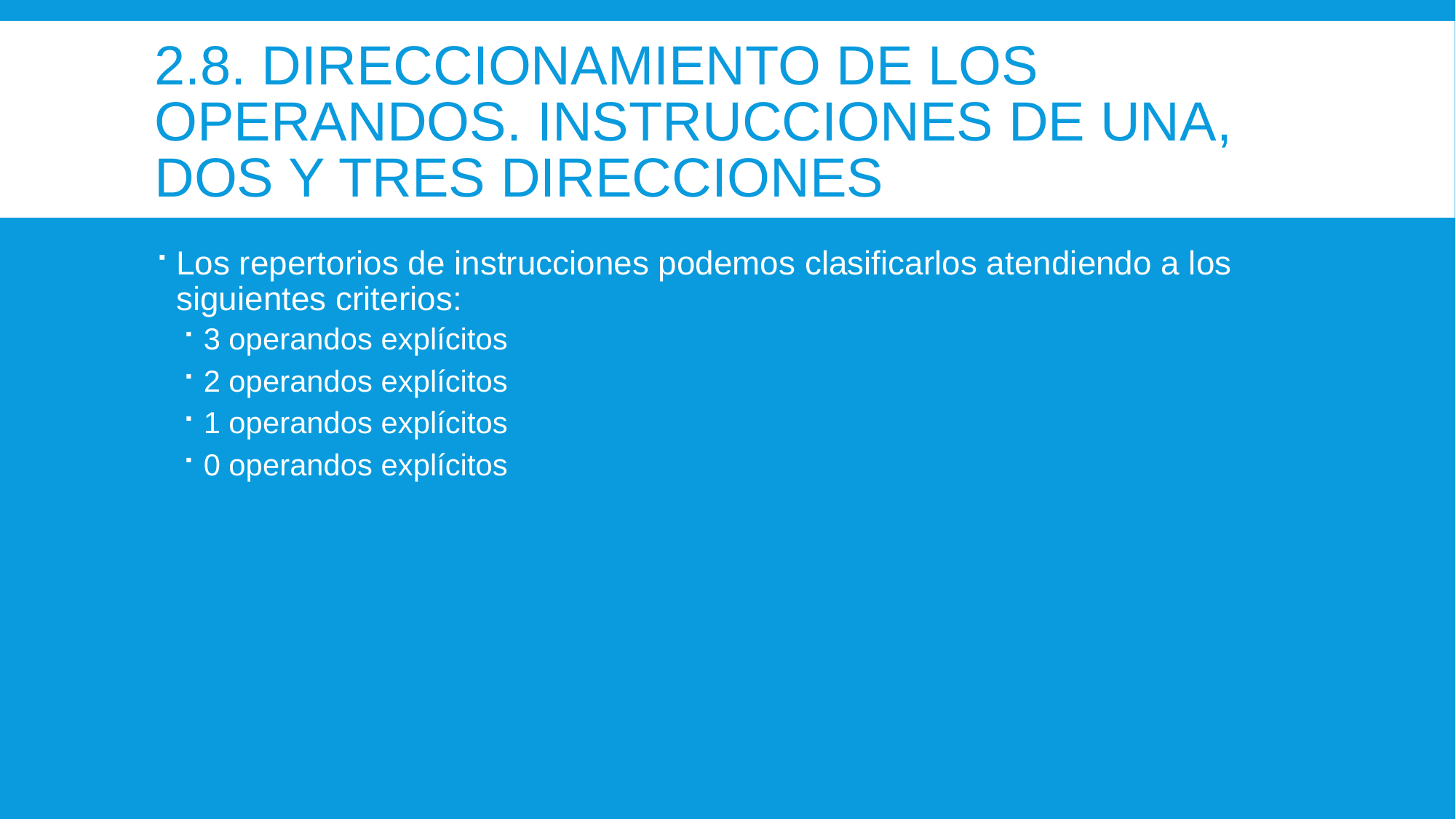

# 2.8. Direccionamiento de los operandos. Instrucciones de una, dos y tres direcciones
Los repertorios de instrucciones podemos clasificarlos atendiendo a los siguientes criterios:
3 operandos explícitos
2 operandos explícitos
1 operandos explícitos
0 operandos explícitos